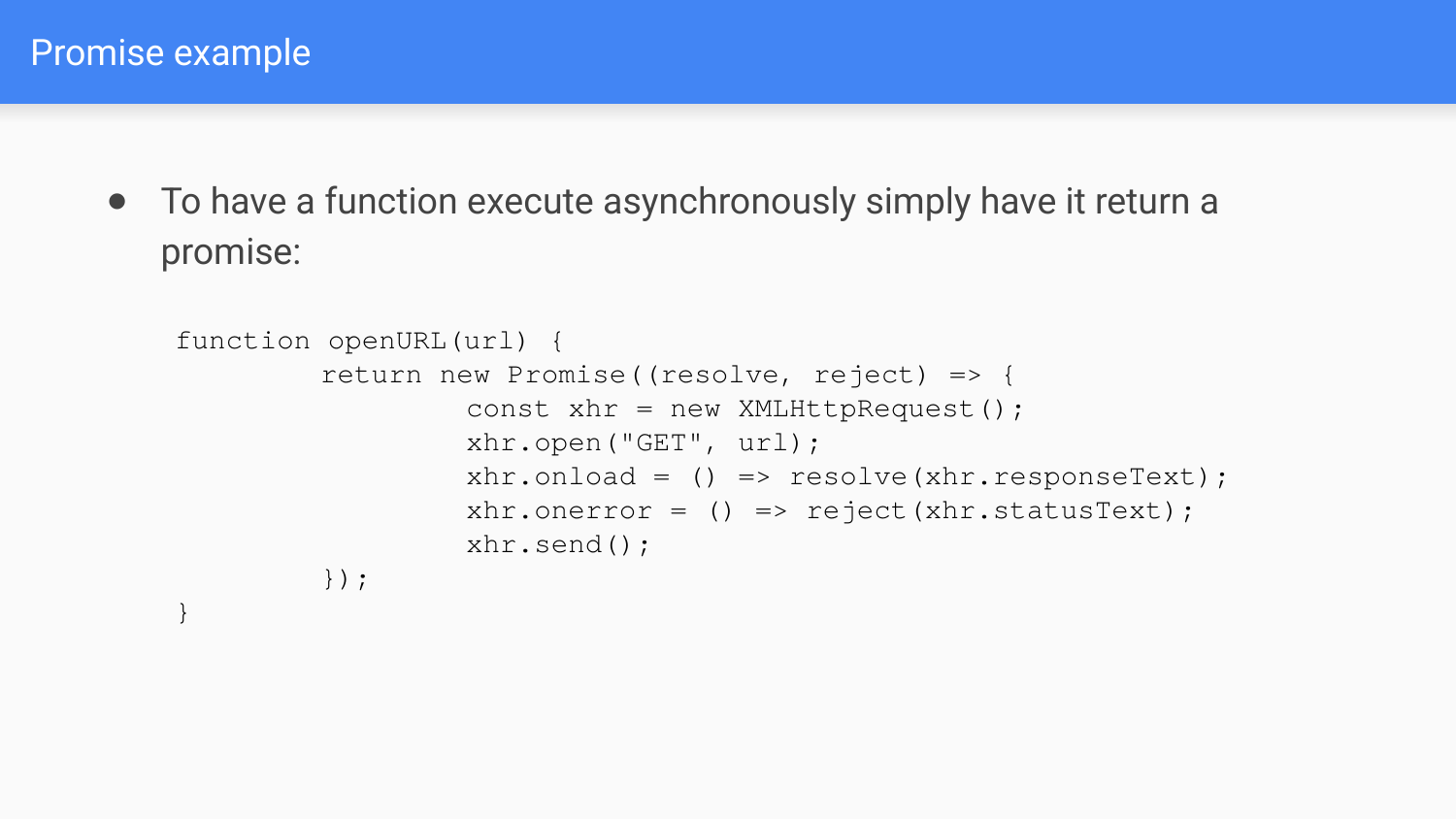

# Promise example
To have a function execute asynchronously simply have it return a promise:

function openURL(url) {
	return new Promise((resolve, reject) => {
		const xhr = new XMLHttpRequest();
		xhr.open("GET", url);
		xhr.onload = () => resolve(xhr.responseText);
		xhr.onerror = () => reject(xhr.statusText);
		xhr.send();
	});
}